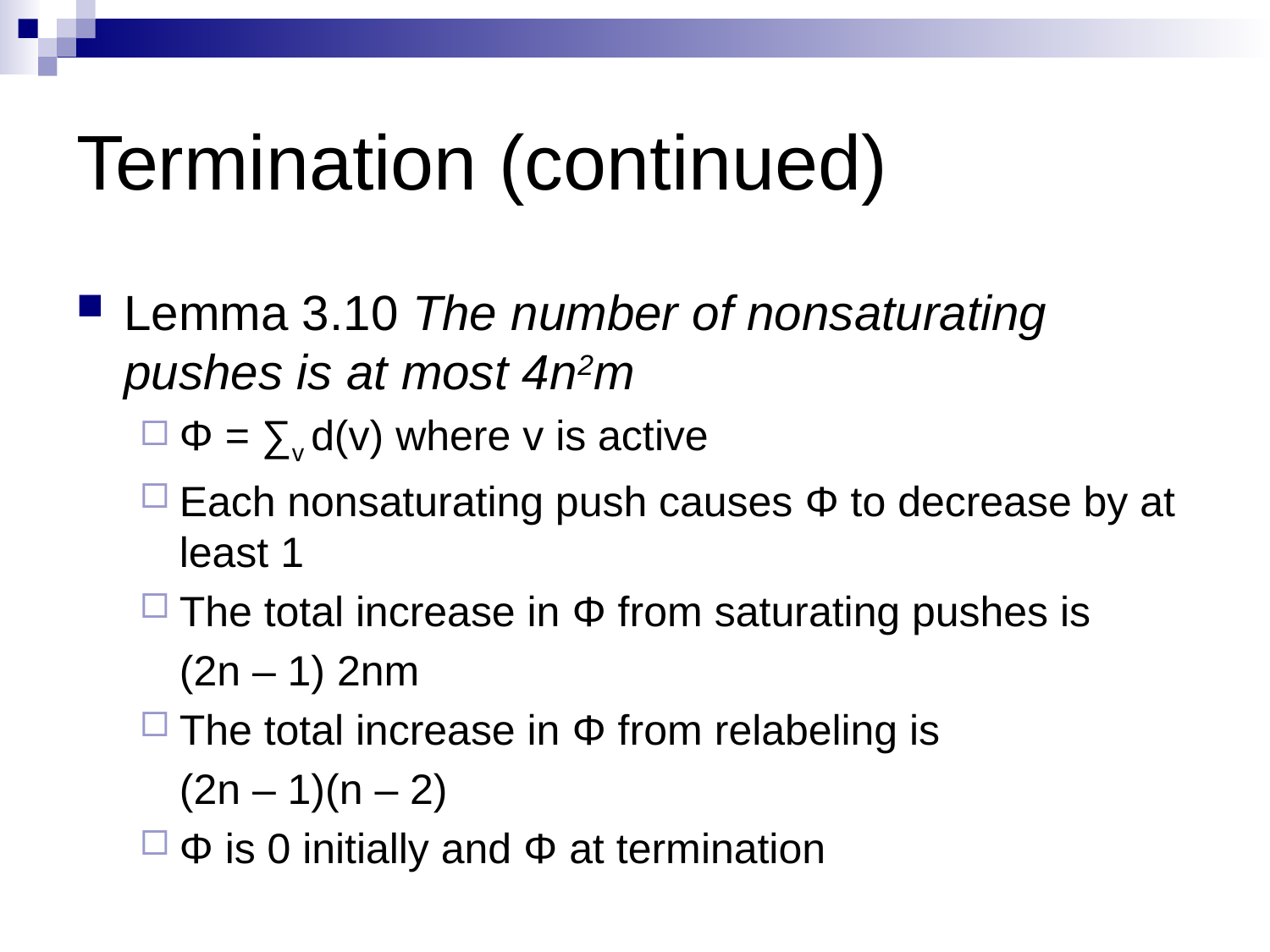

# Termination (continued)
Lemma 3.10 The number of nonsaturating pushes is at most 4n2m
Φ = ∑v d(v) where v is active
Each nonsaturating push causes Φ to decrease by at least 1
The total increase in Φ from saturating pushes is
	(2n – 1) 2nm
The total increase in Φ from relabeling is
	(2n – 1)(n – 2)
Φ is 0 initially and Φ at termination